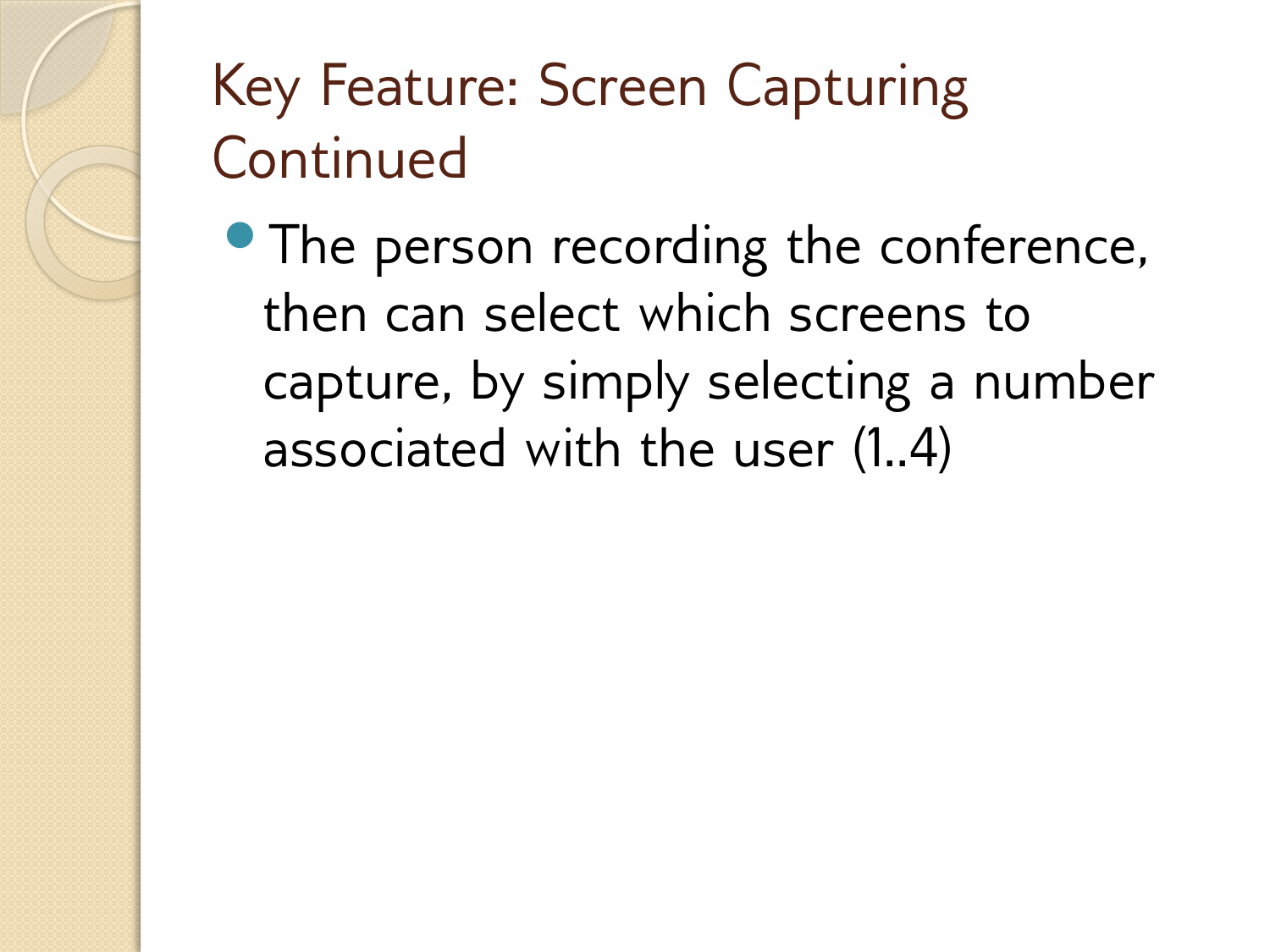

# Key Feature: Screen Capturing Continued
The person recording the conference, then can select which screens to capture, by simply selecting a number associated with the user (1..4)